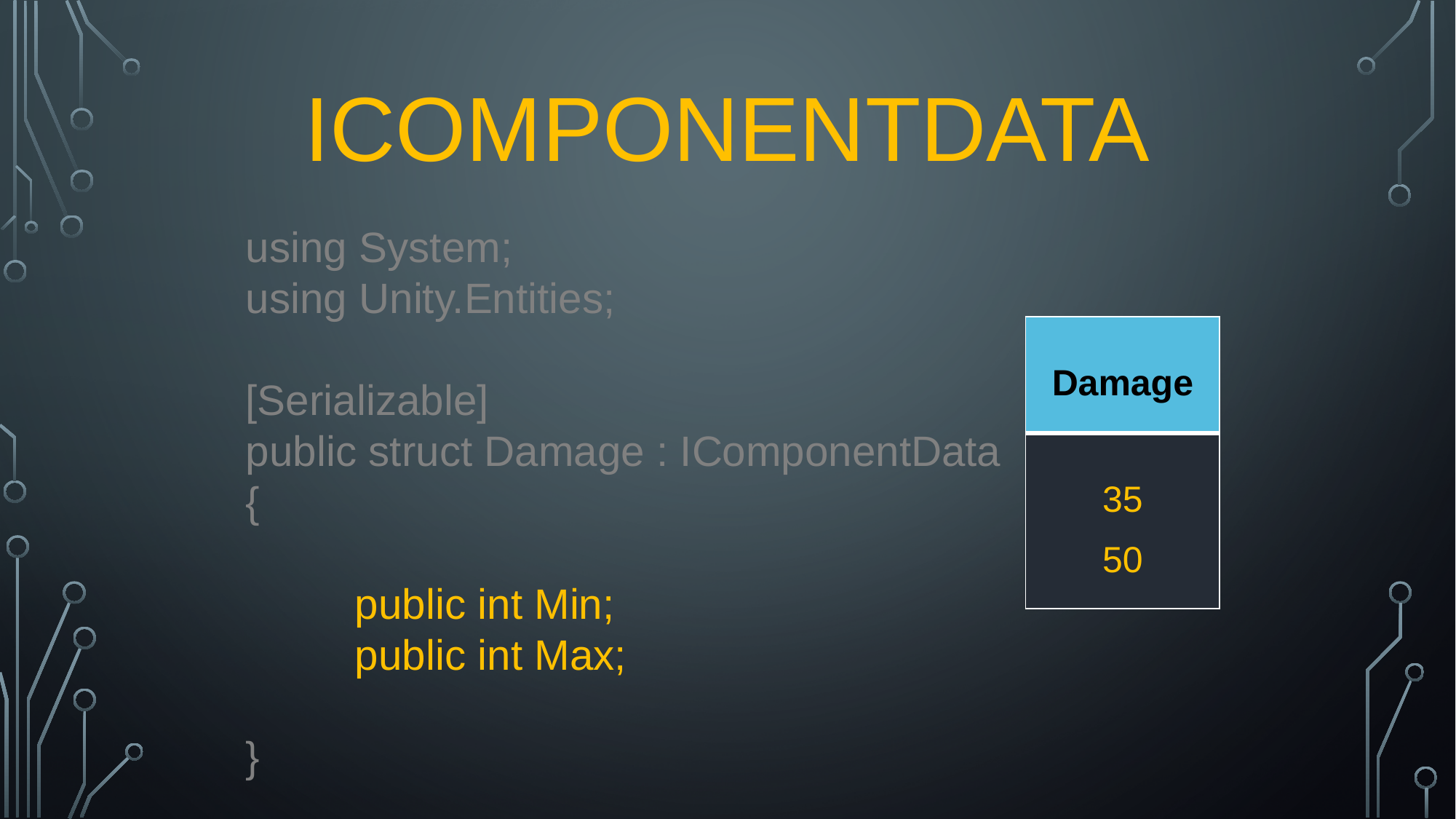

# IComponentData
using System;
using Unity.Entities;

[Serializable]
public struct Damage : IComponentData
{

	public int Min;
	public int Max;

}
| Damage |
| --- |
| 35 50 |